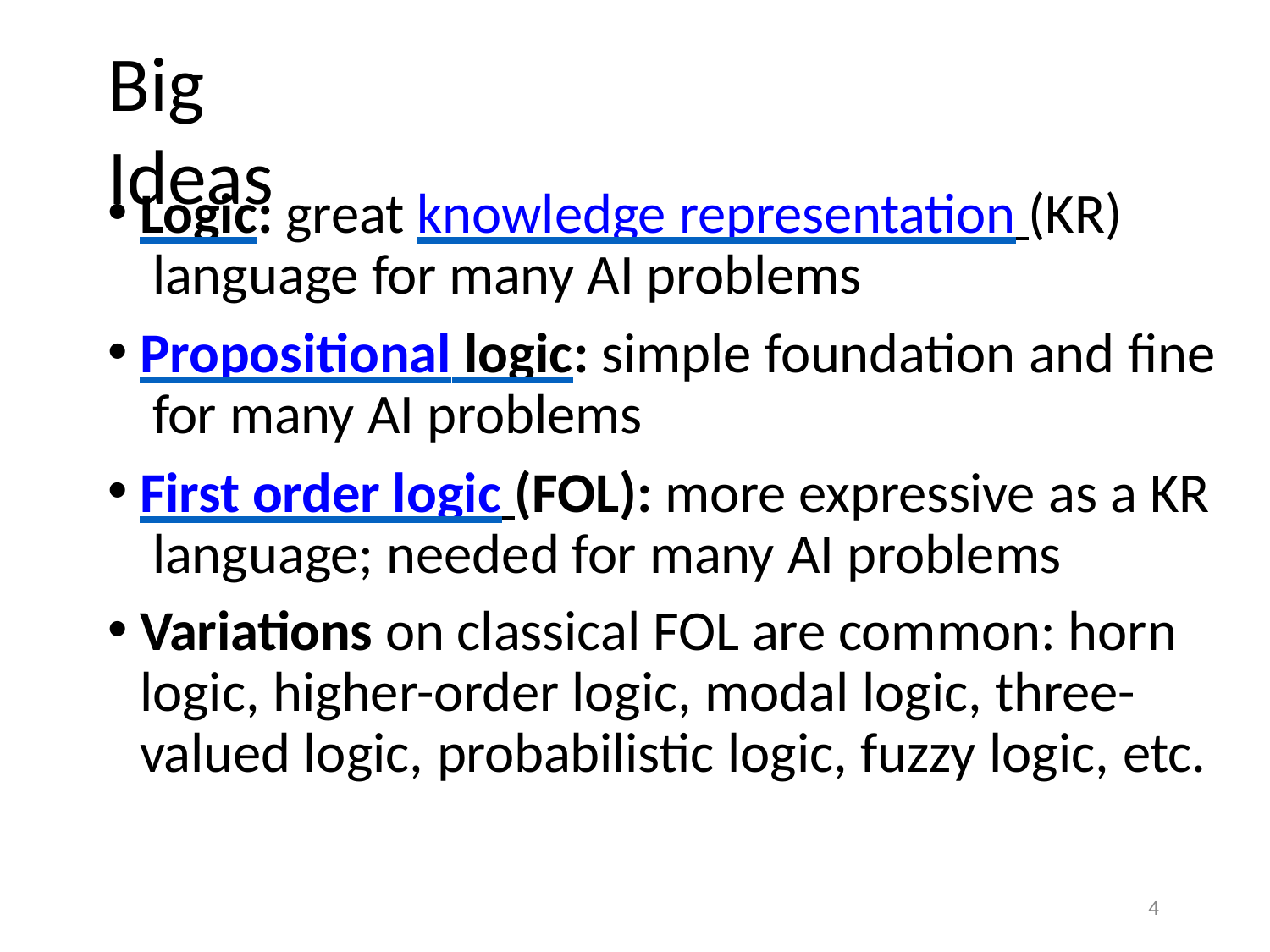

# Big Ideas
Logic: great knowledge representation (KR)  language for many AI problems
Propositional logic: simple foundation and fine  for many AI problems
First order logic (FOL): more expressive as a KR  language; needed for many AI problems
Variations on classical FOL are common: horn  logic, higher-order logic, modal logic, three-  valued logic, probabilistic logic, fuzzy logic, etc.
4